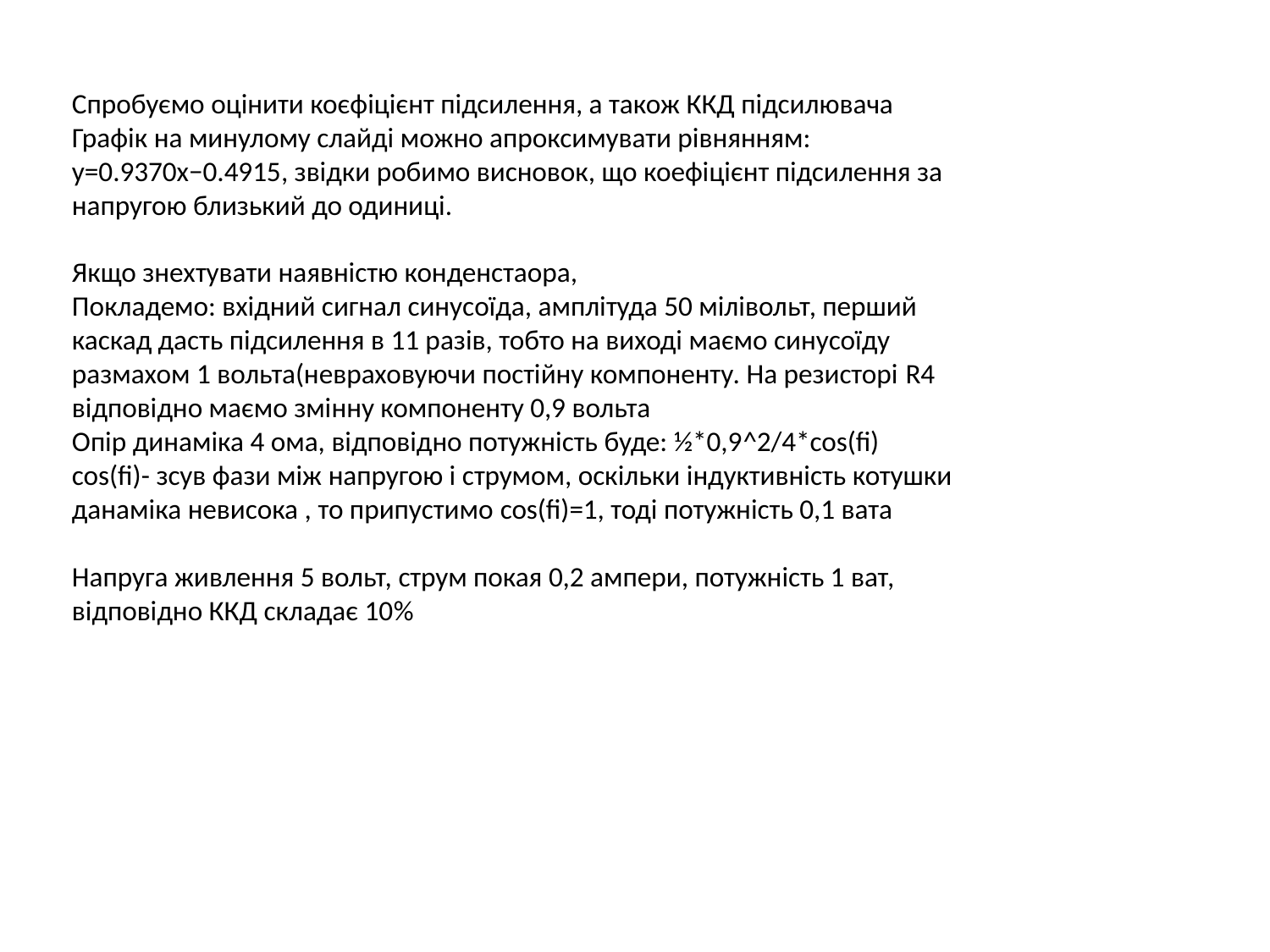

Спробуємо оцінити коєфіцієнт підсилення, а також ККД підсилювача
Графік на минулому слайді можно апроксимувати рівнянням:
y=0.9370x−0.4915, звідки робимо висновок, що коефіцієнт підсилення за напругою близький до одиниці.

Якщо знехтувати наявністю конденстаора,
Покладемо: вхідний сигнал синусоїда, амплітуда 50 мілівольт, перший каскад дасть підсилення в 11 разів, тобто на виході маємо синусоїду размахом 1 вольта(невраховуючи постійну компоненту. На резисторі R4 відповідно маємо змінну компоненту 0,9 вольта
Опір динаміка 4 ома, відповідно потужність буде: ½*0,9^2/4*cos(fi)
cos(fi)- зсув фази між напругою і струмом, оскільки індуктивність котушки данаміка невисока , то припустимо cos(fi)=1, тоді потужність 0,1 вата

Напруга живлення 5 вольт, струм покая 0,2 ампери, потужність 1 ват, відповідно ККД складає 10%